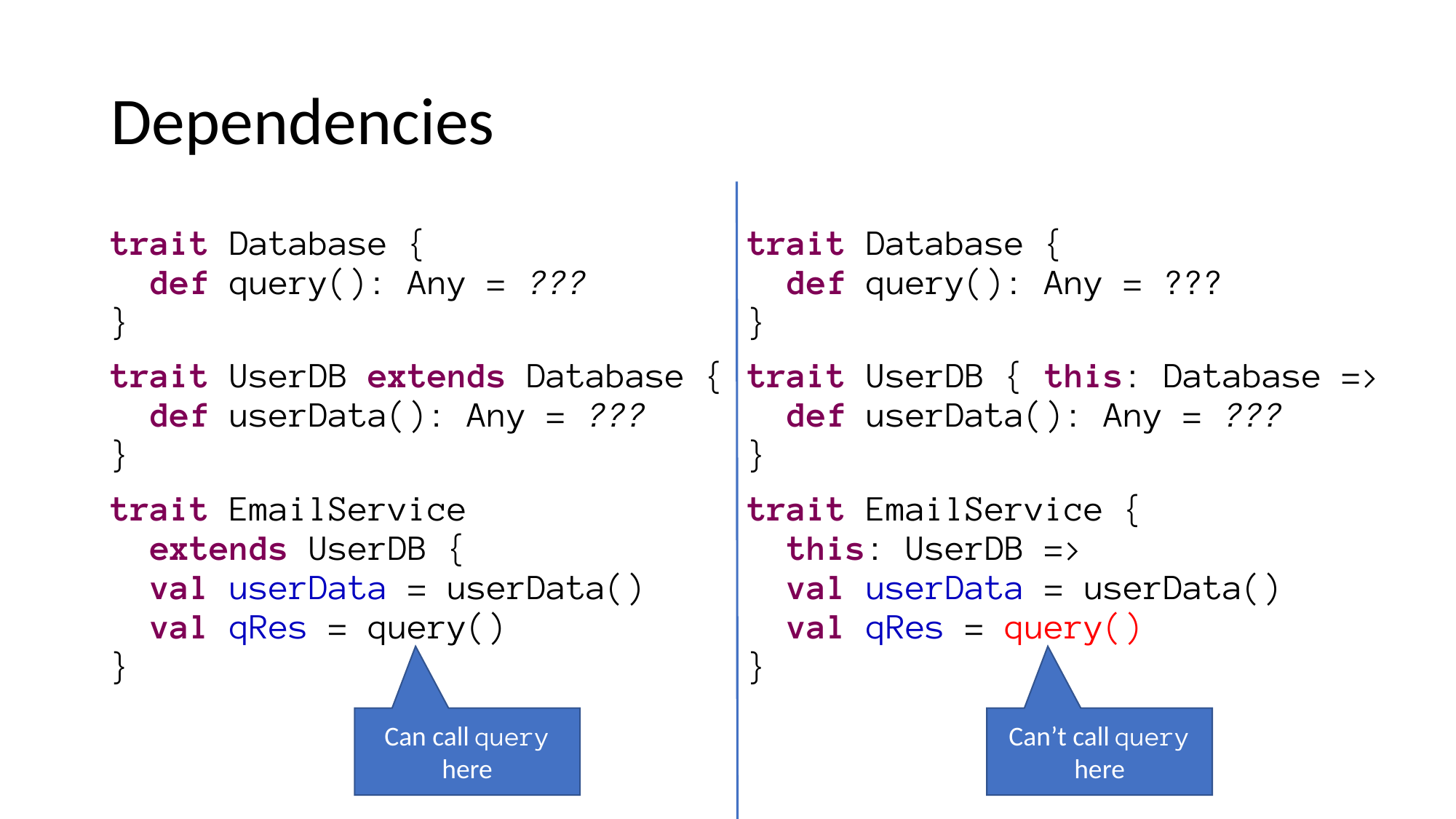

# Dependencies
trait Database {
  def query(): Any = ???
}
trait UserDB extends Database {
  def userData(): Any = ???
}
trait EmailService
  extends UserDB {
  val userData = userData()
  val qRes = query()
}
trait Database {
  def query(): Any = ???
}
trait UserDB { this: Database =>
  def userData(): Any = ???
}
trait EmailService {
  this: UserDB =>
  val userData = userData()
  val qRes = query()
}
Can call query here
Can’t call query here